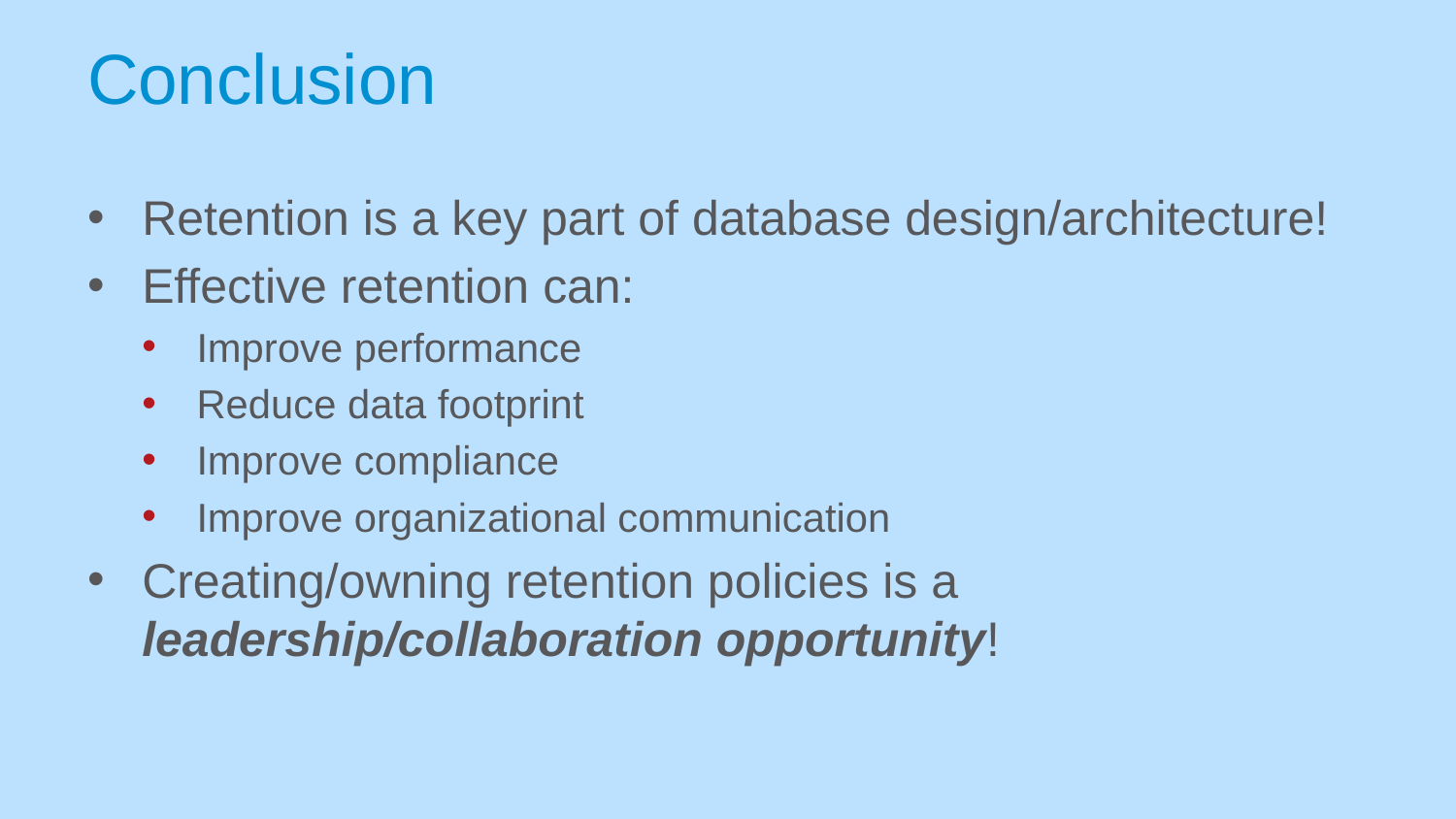

# Conclusion
Retention is a key part of database design/architecture!
Effective retention can:
Improve performance
Reduce data footprint
Improve compliance
Improve organizational communication
Creating/owning retention policies is a leadership/collaboration opportunity!